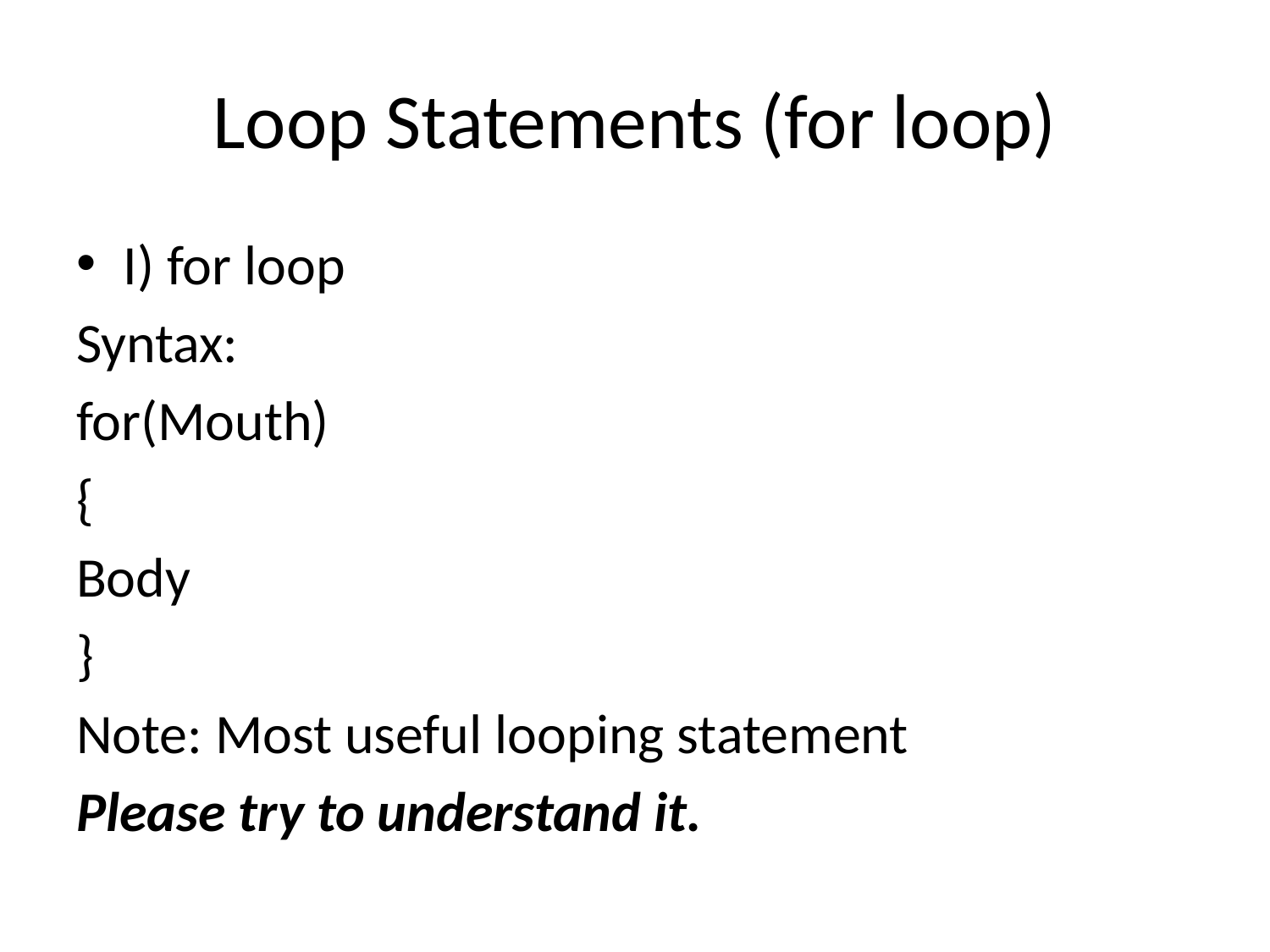

# Loop Statements (for loop)
I) for loop
Syntax:
for(Mouth)
{
Body
}
Note: Most useful looping statement
Please try to understand it.